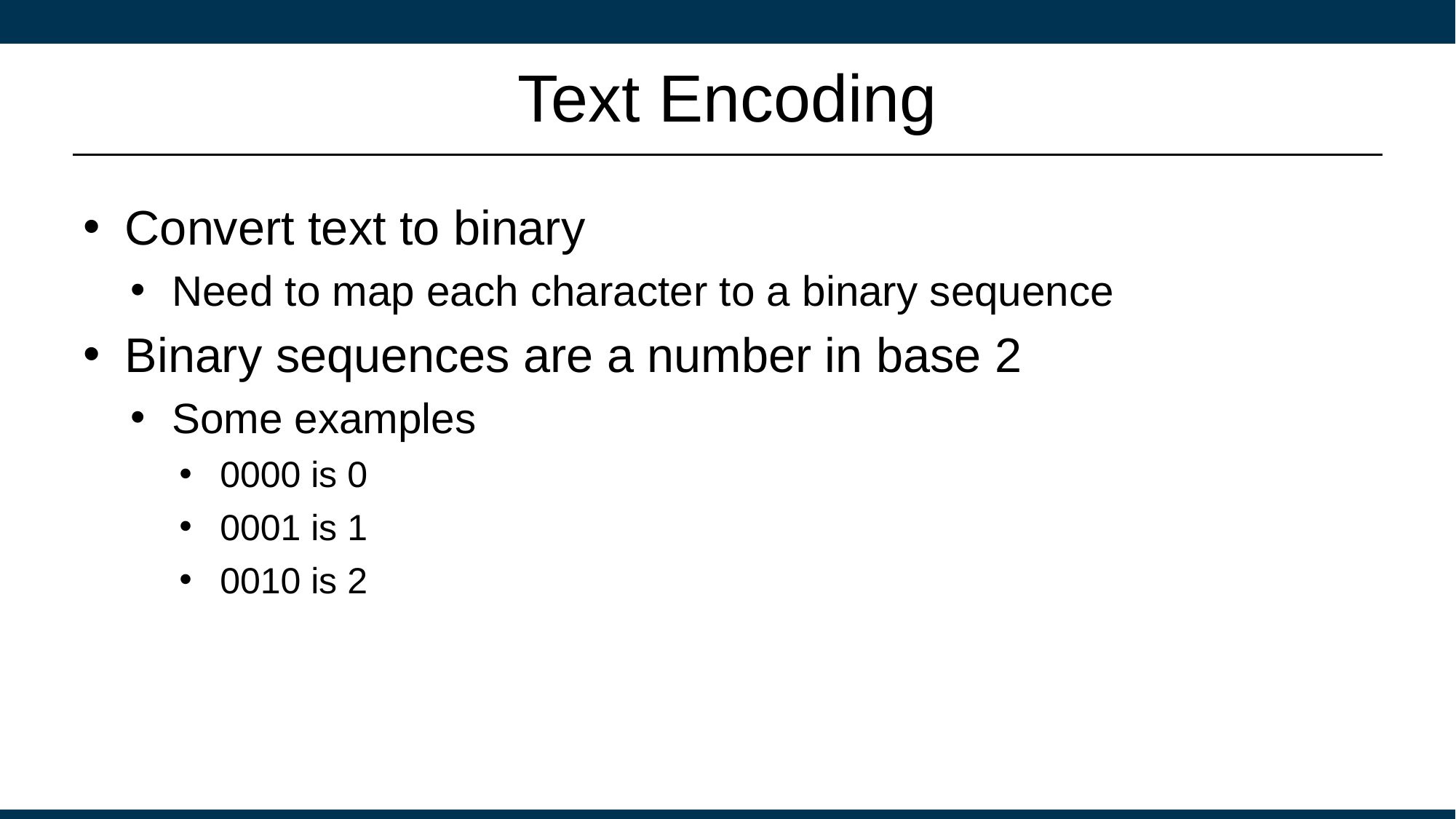

# Text Encoding
Convert text to binary
Need to map each character to a binary sequence
Binary sequences are a number in base 2
Some examples
0000 is 0
0001 is 1
0010 is 2